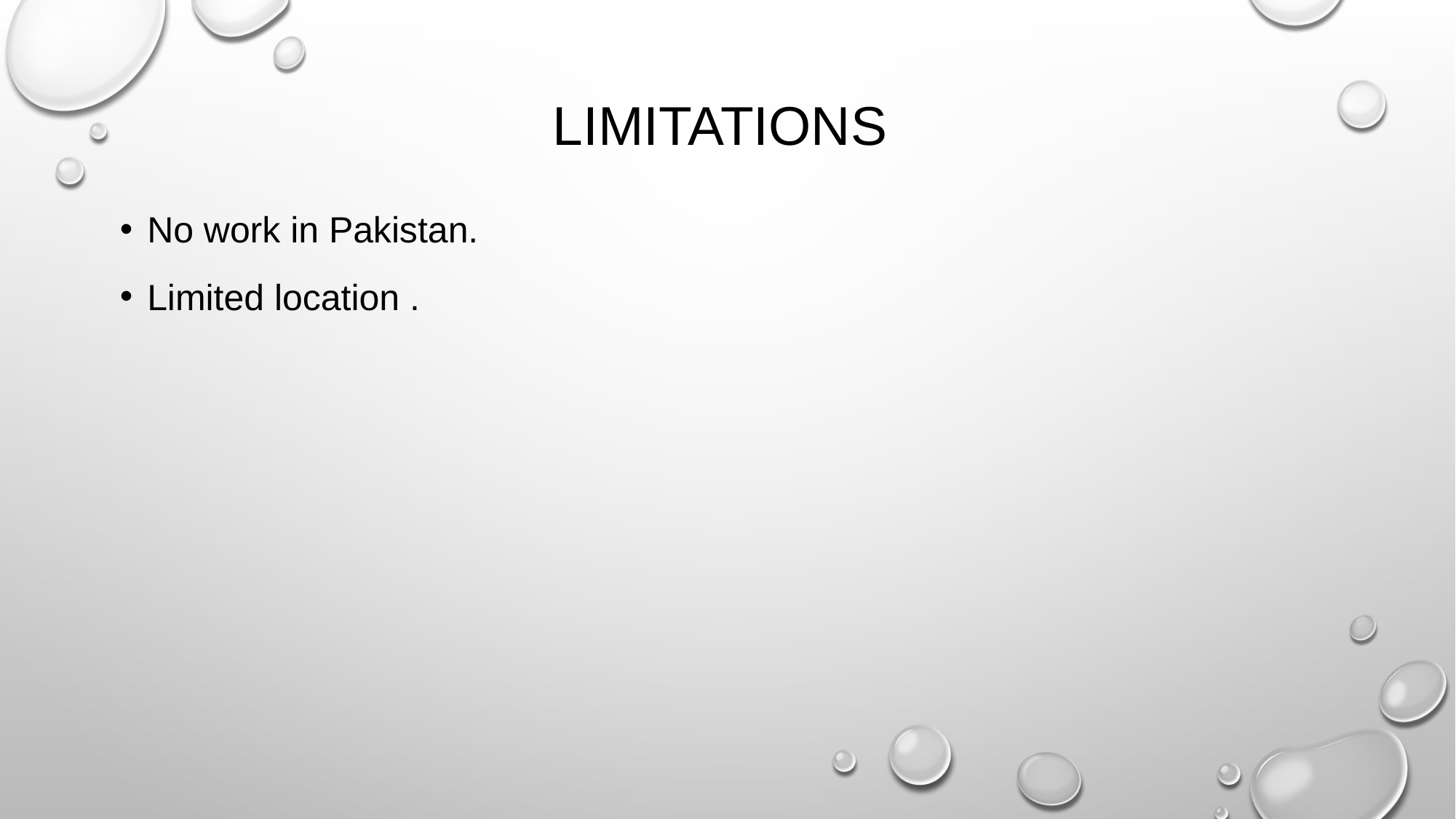

# Limitations
No work in Pakistan.
Limited location .